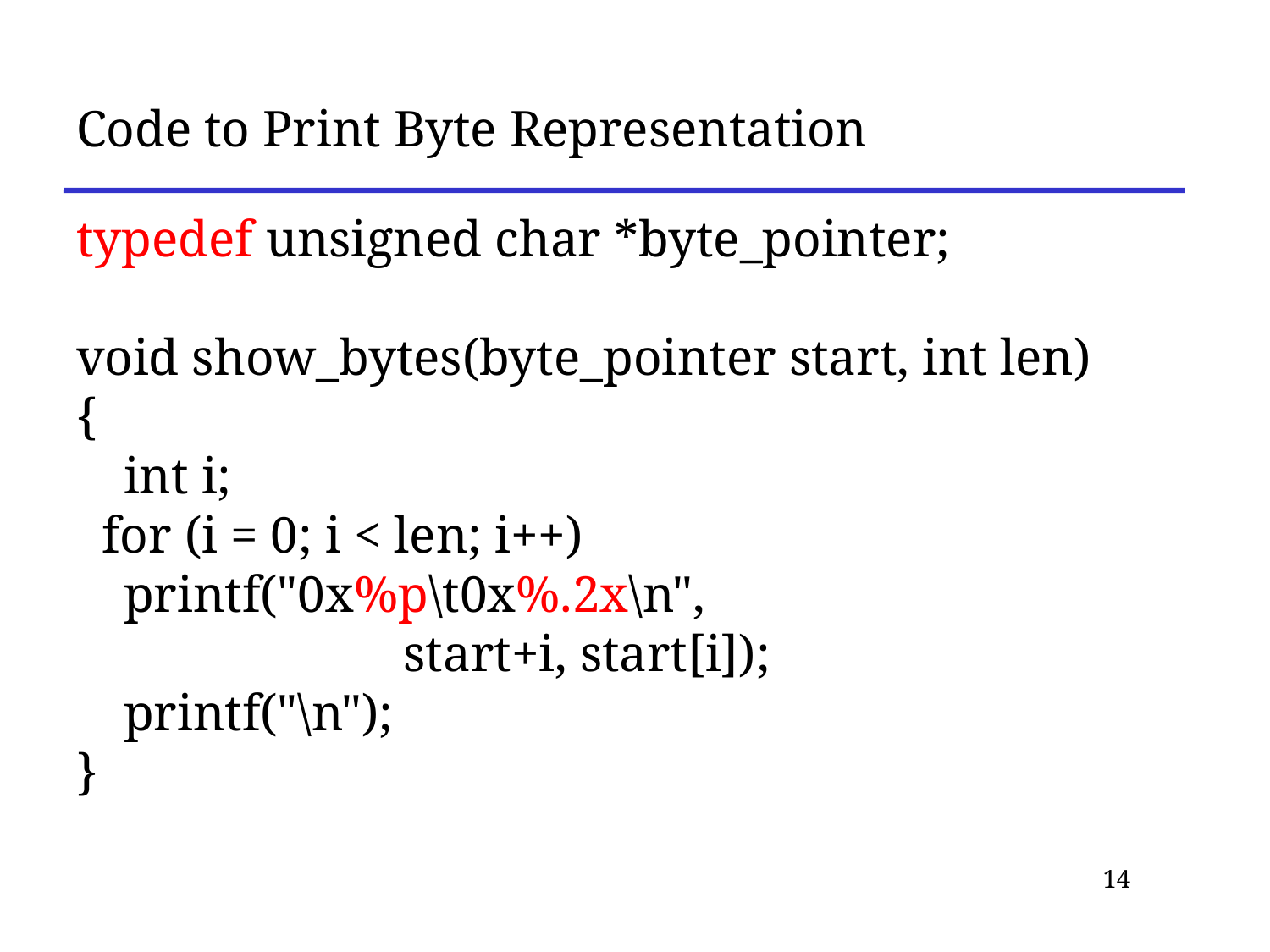

# Code to Print Byte Representation
typedef unsigned char *byte_pointer;

void show_bytes(byte_pointer start, int len)
{
	int i;
  for (i = 0; i < len; i++)
  	printf("0x%p\t0x%.2x\n",
			  start+i, start[i]);
	printf("\n");
}
14